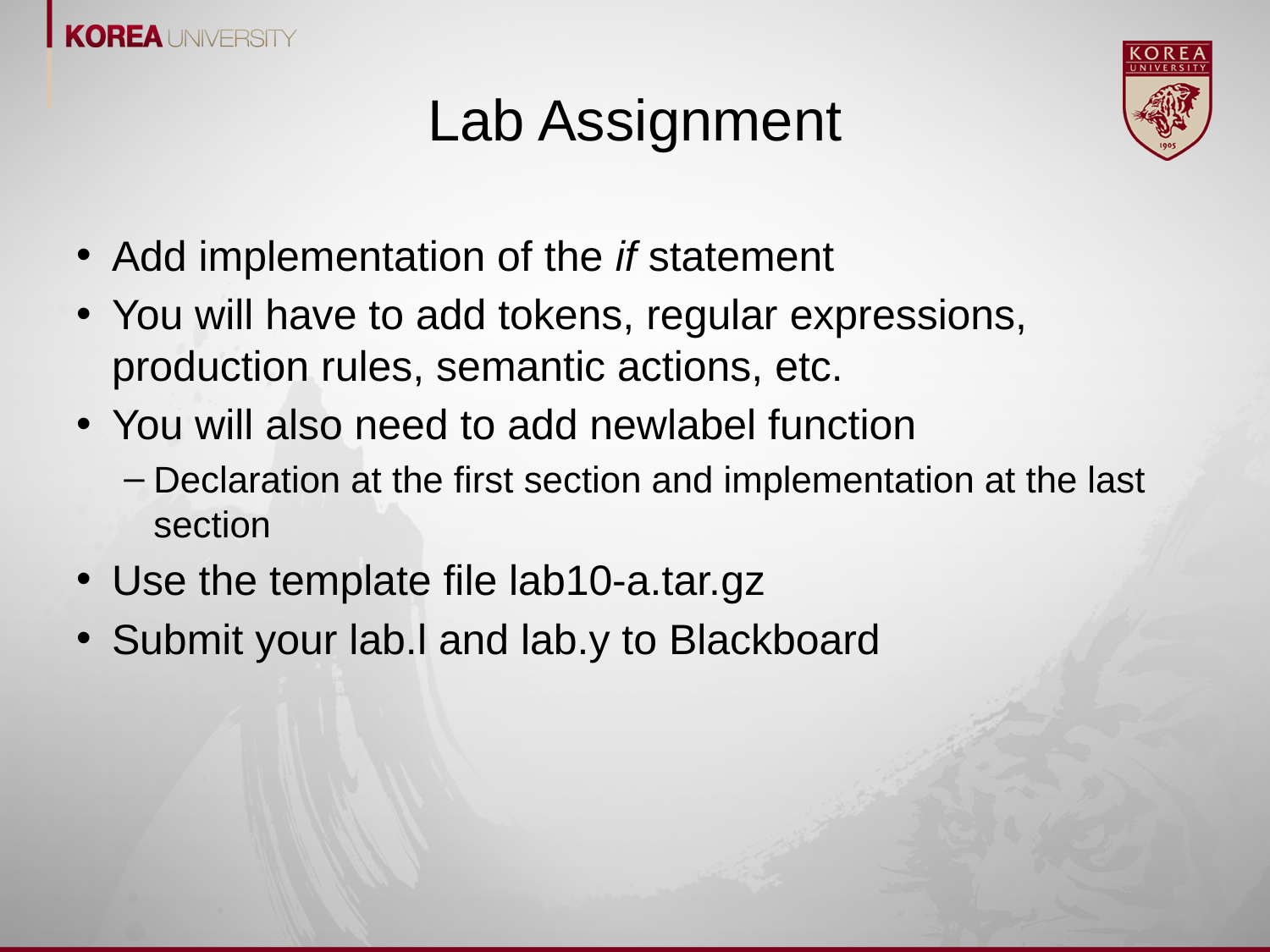

# Lab Assignment
Add implementation of the if statement
You will have to add tokens, regular expressions, production rules, semantic actions, etc.
You will also need to add newlabel function
Declaration at the first section and implementation at the last section
Use the template file lab10-a.tar.gz
Submit your lab.l and lab.y to Blackboard